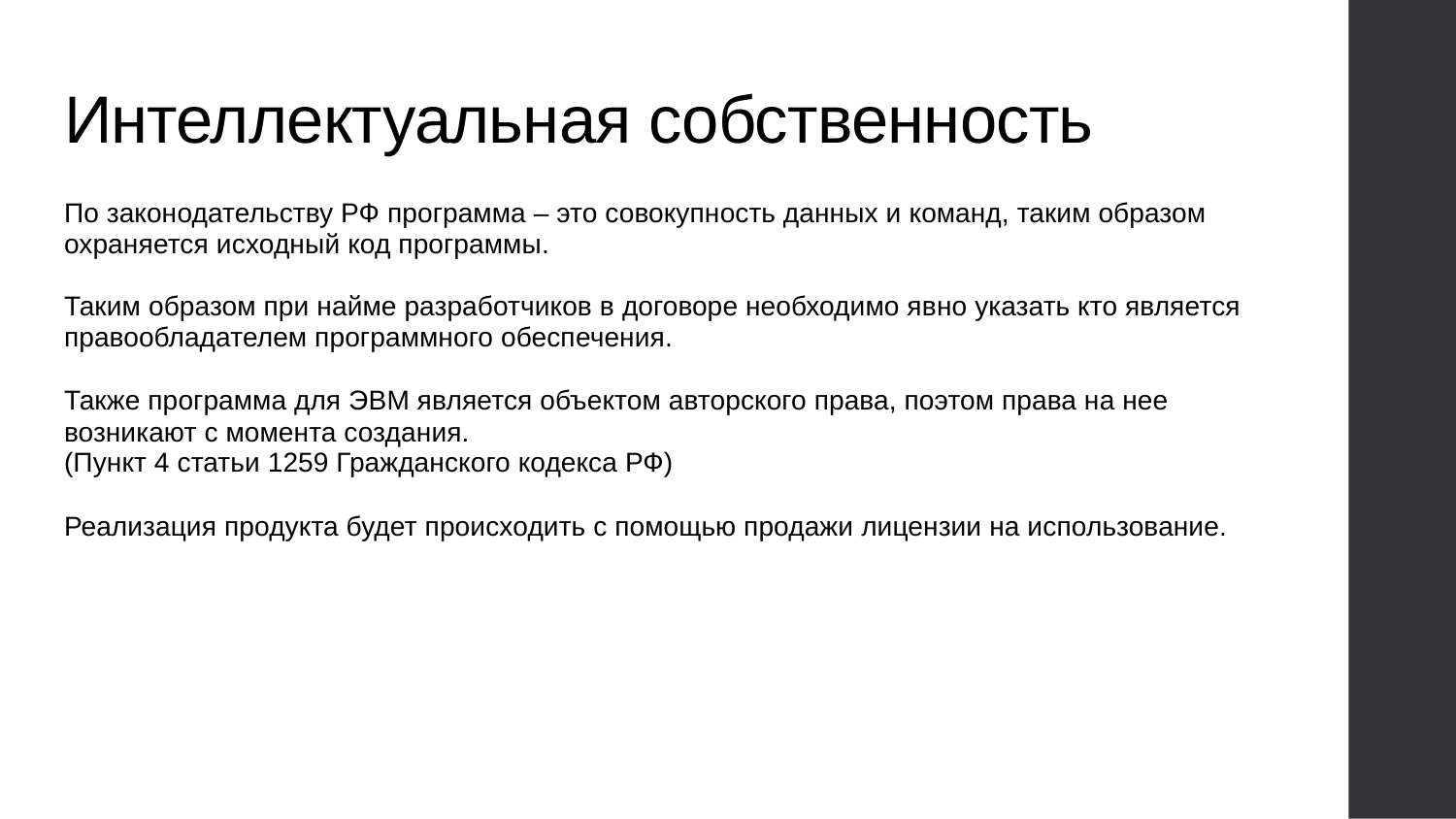

# Интеллектуальная собственность
По законодательству РФ программа – это совокупность данных и команд, таким образом охраняется исходный код программы.
Таким образом при найме разработчиков в договоре необходимо явно указать кто является правообладателем программного обеспечения.
Также программа для ЭВМ является объектом авторского права, поэтом права на нее возникают с момента создания.
(Пункт 4 статьи 1259 Гражданского кодекса РФ)
Реализация продукта будет происходить с помощью продажи лицензии на использование.